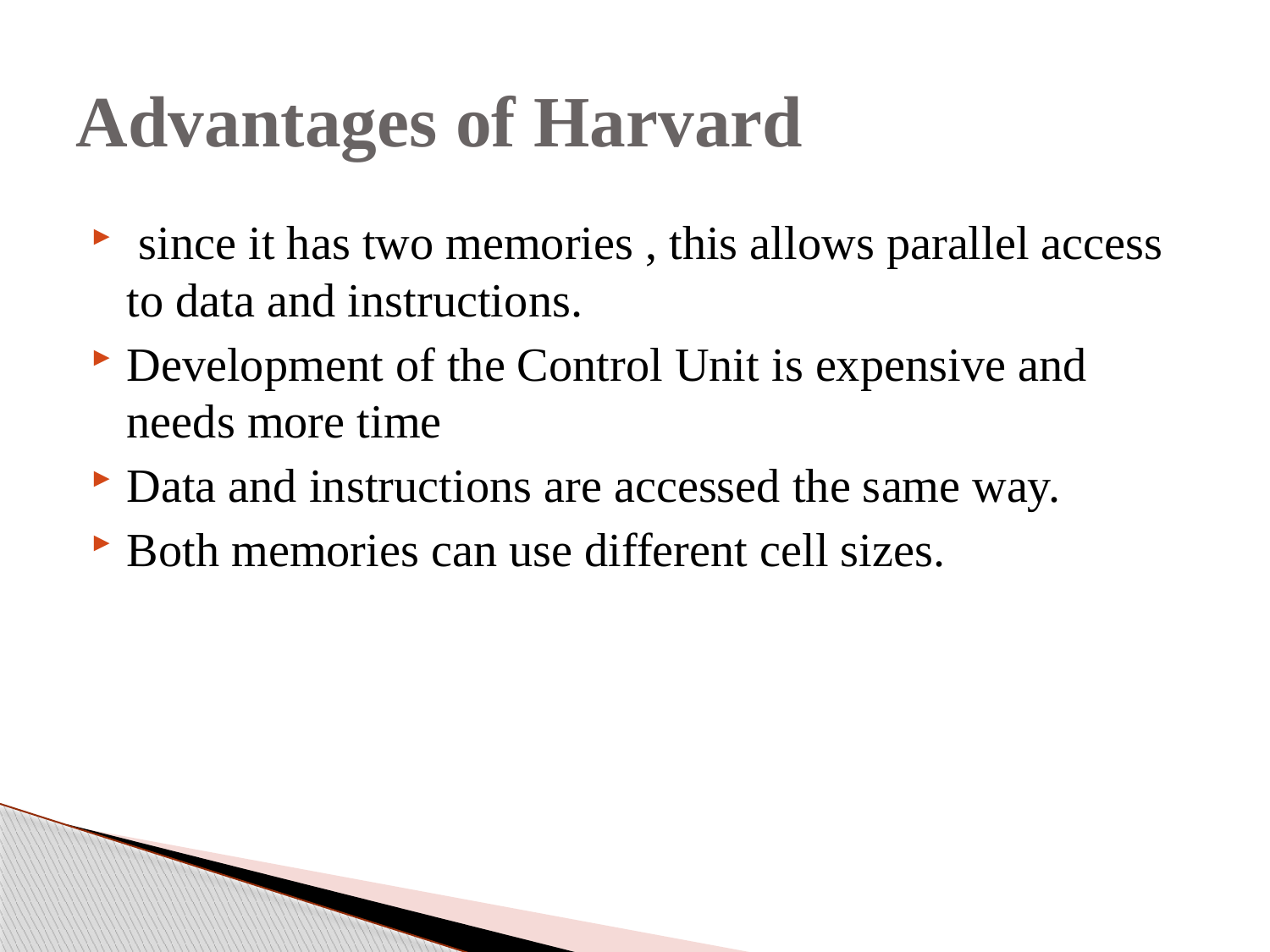

# Advantages of Harvard
 since it has two memories , this allows parallel access to data and instructions.
Development of the Control Unit is expensive and needs more time
Data and instructions are accessed the same way.
Both memories can use different cell sizes.